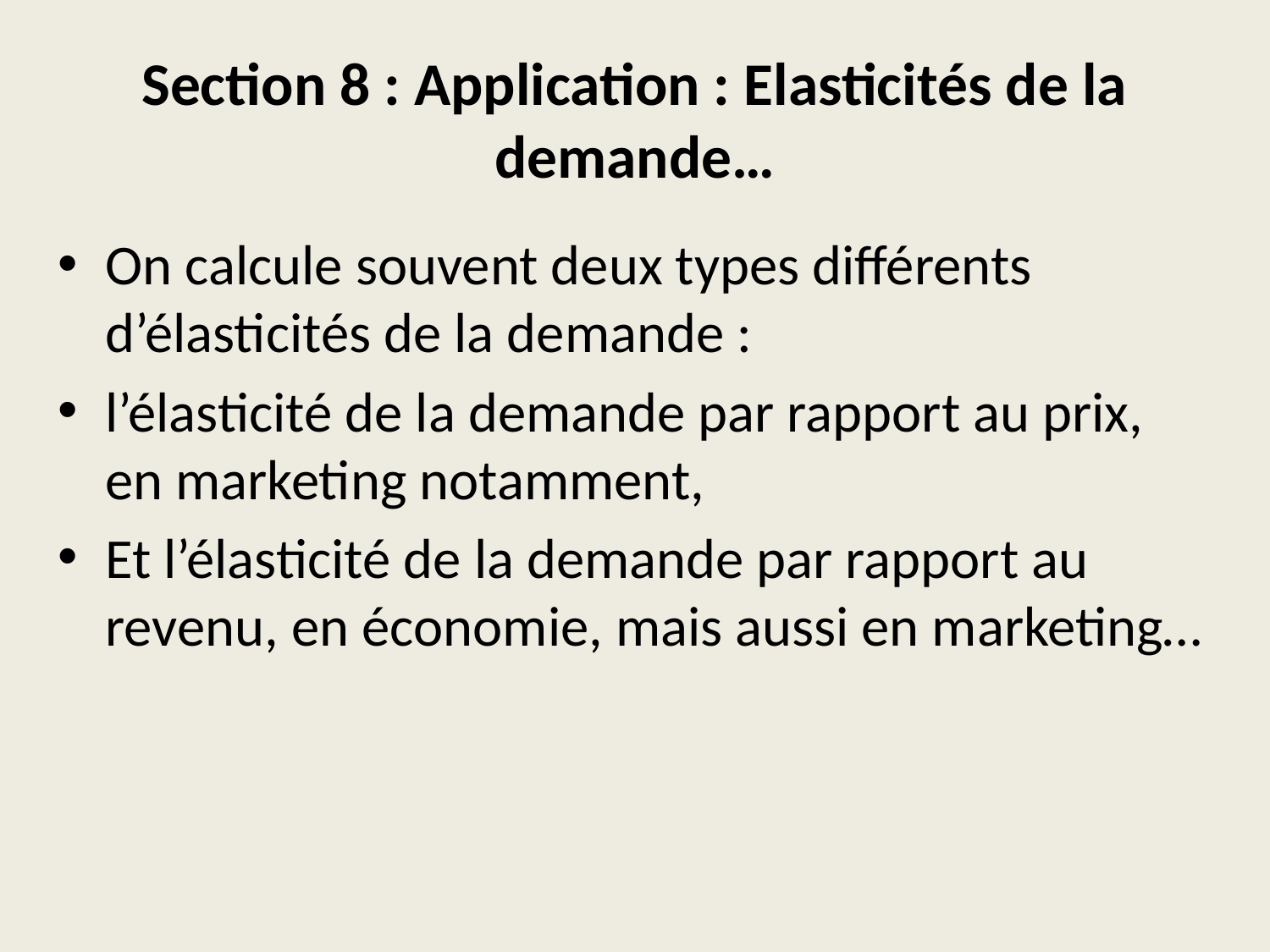

# Section 8 : Application : Elasticités de la demande…
On calcule souvent deux types différents d’élasticités de la demande :
l’élasticité de la demande par rapport au prix, en marketing notamment,
Et l’élasticité de la demande par rapport au revenu, en économie, mais aussi en marketing…